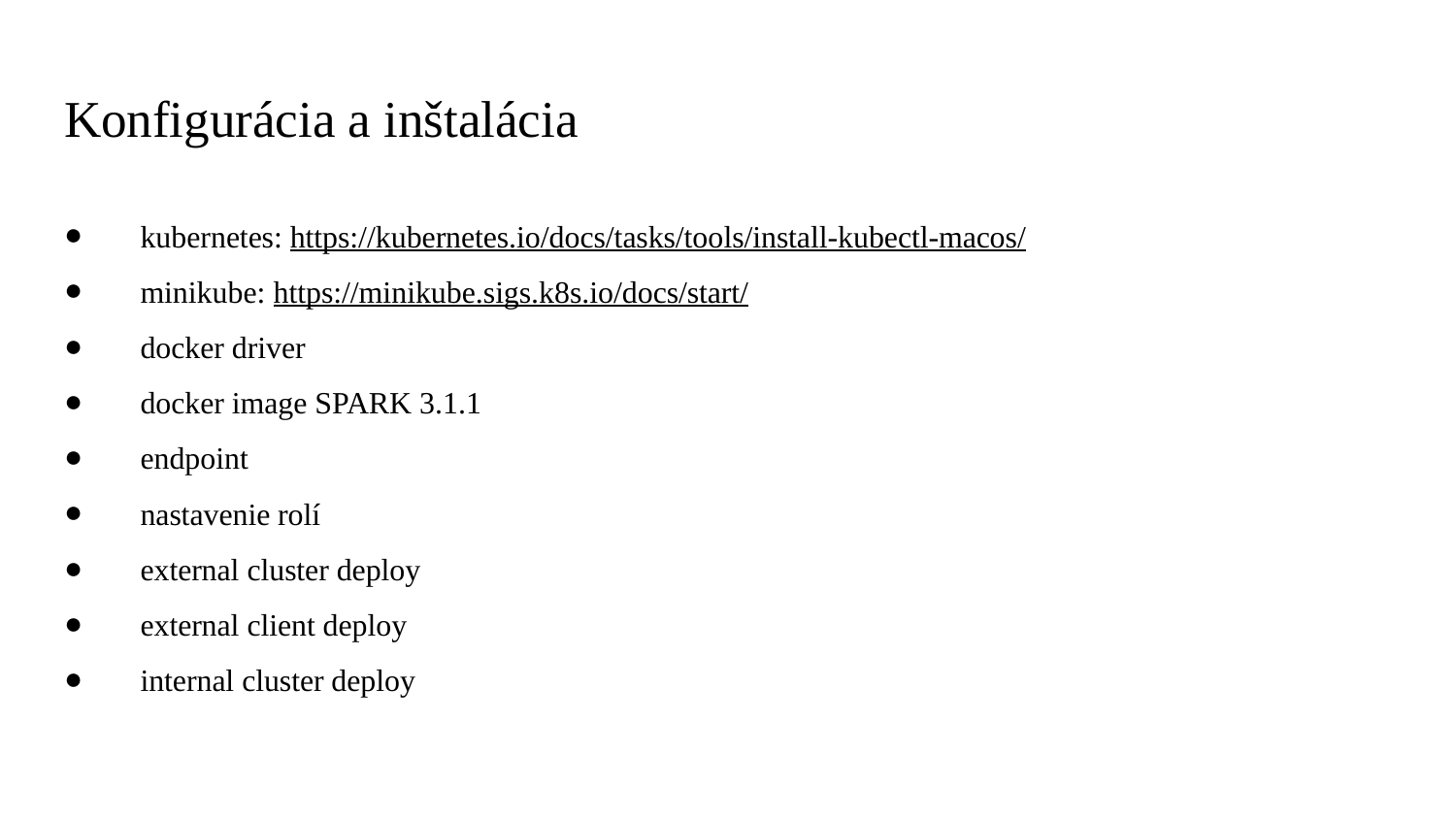

# Konfigurácia a inštalácia
kubernetes: https://kubernetes.io/docs/tasks/tools/install-kubectl-macos/
minikube: https://minikube.sigs.k8s.io/docs/start/
docker driver
docker image SPARK 3.1.1
endpoint
nastavenie rolí
external cluster deploy
external client deploy
internal cluster deploy